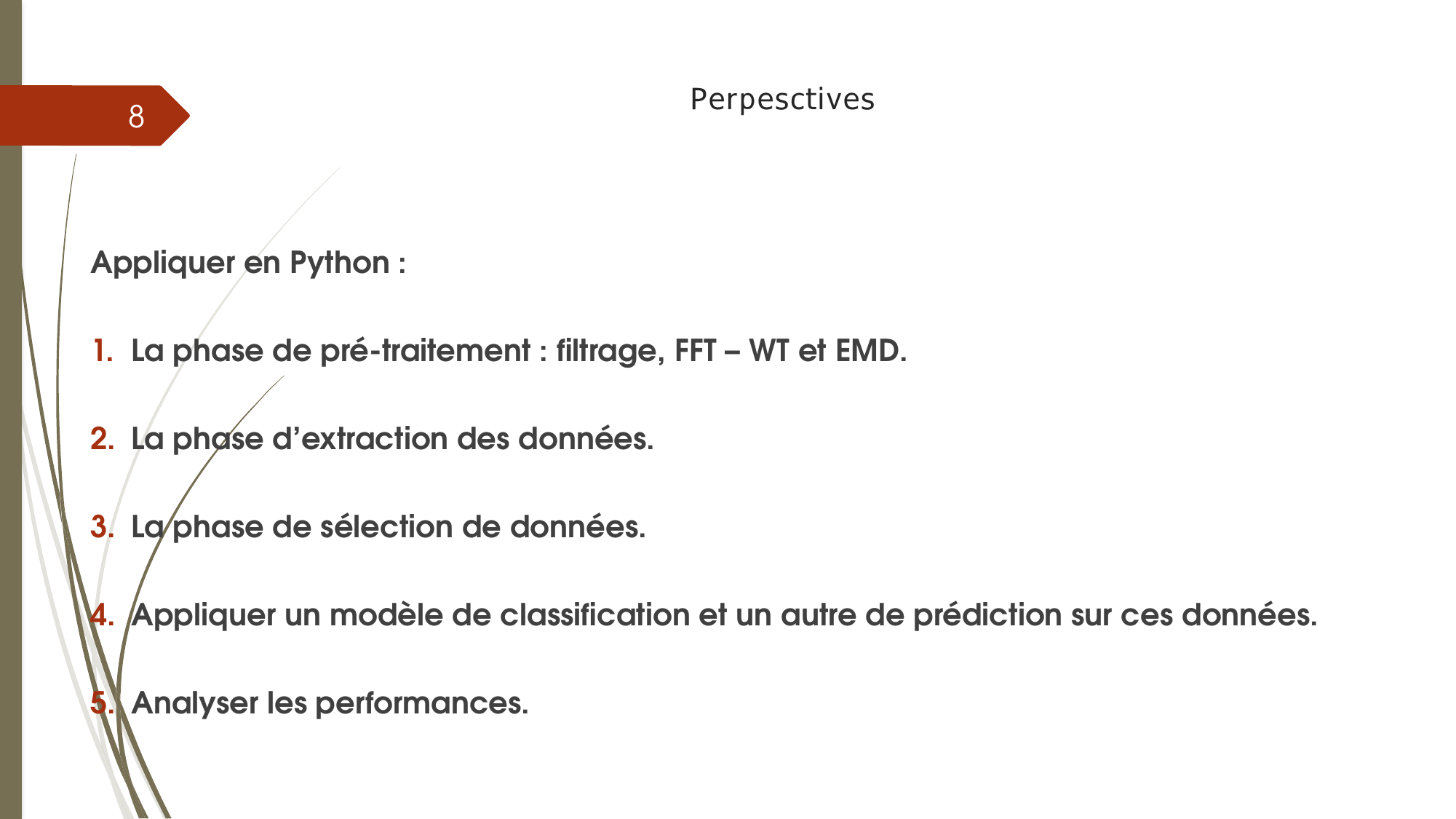

# Perpesctives
8
Appliquer en Python :
La phase de pré-traitement : filtrage, FFT – WT et EMD.
La phase d’extraction des données.
La phase de sélection de données.
Appliquer un modèle de classification et un autre de prédiction sur ces données.
Analyser les performances.